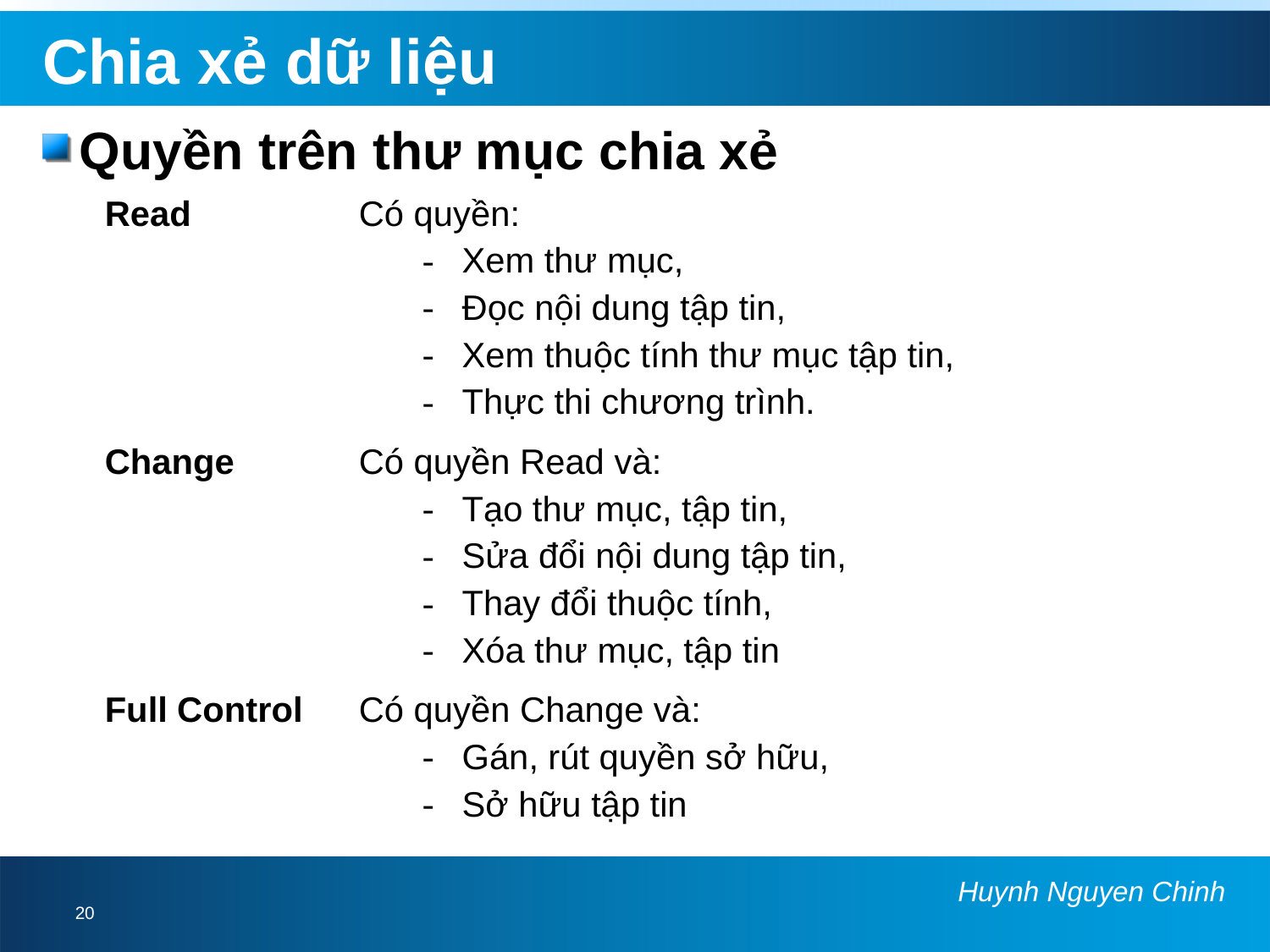

# Chia xẻ dữ liệu
Quyền trên thư mục chia xẻ

| Read | Có quyền: Xem thư mục, Đọc nội dung tập tin, Xem thuộc tính thư mục tập tin, Thực thi chương trình. |
| --- | --- |
| Change | Có quyền Read và: Tạo thư mục, tập tin, Sửa đổi nội dung tập tin, Thay đổi thuộc tính, Xóa thư mục, tập tin |
| Full Control | Có quyền Change và: Gán, rút quyền sở hữu, Sở hữu tập tin |